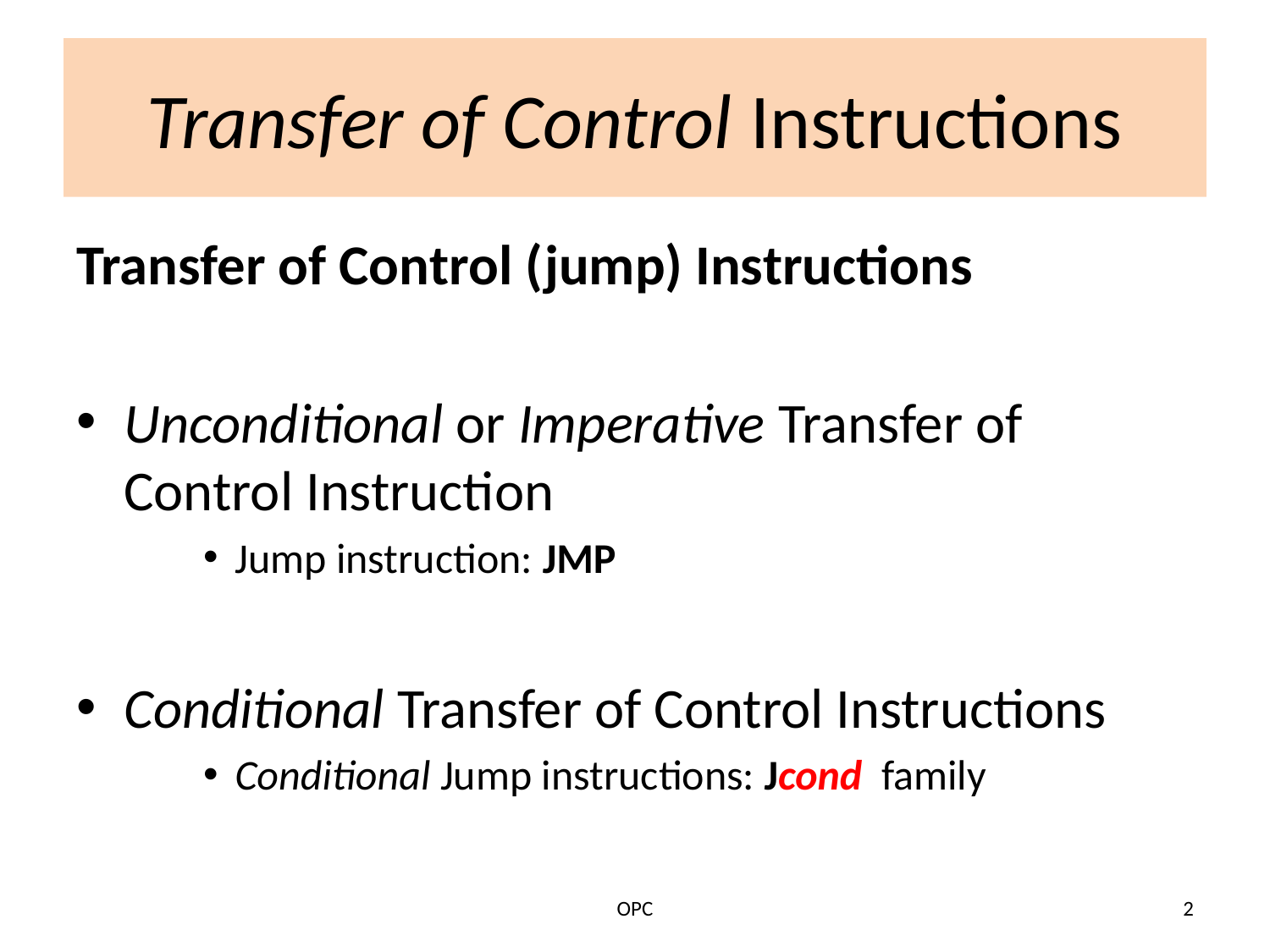

# Transfer of Control Instructions
Transfer of Control (jump) Instructions

Unconditional or Imperative Transfer of Control Instruction
Jump instruction: JMP

Conditional Transfer of Control Instructions
Conditional Jump instructions: Jcond  family

OPC
2